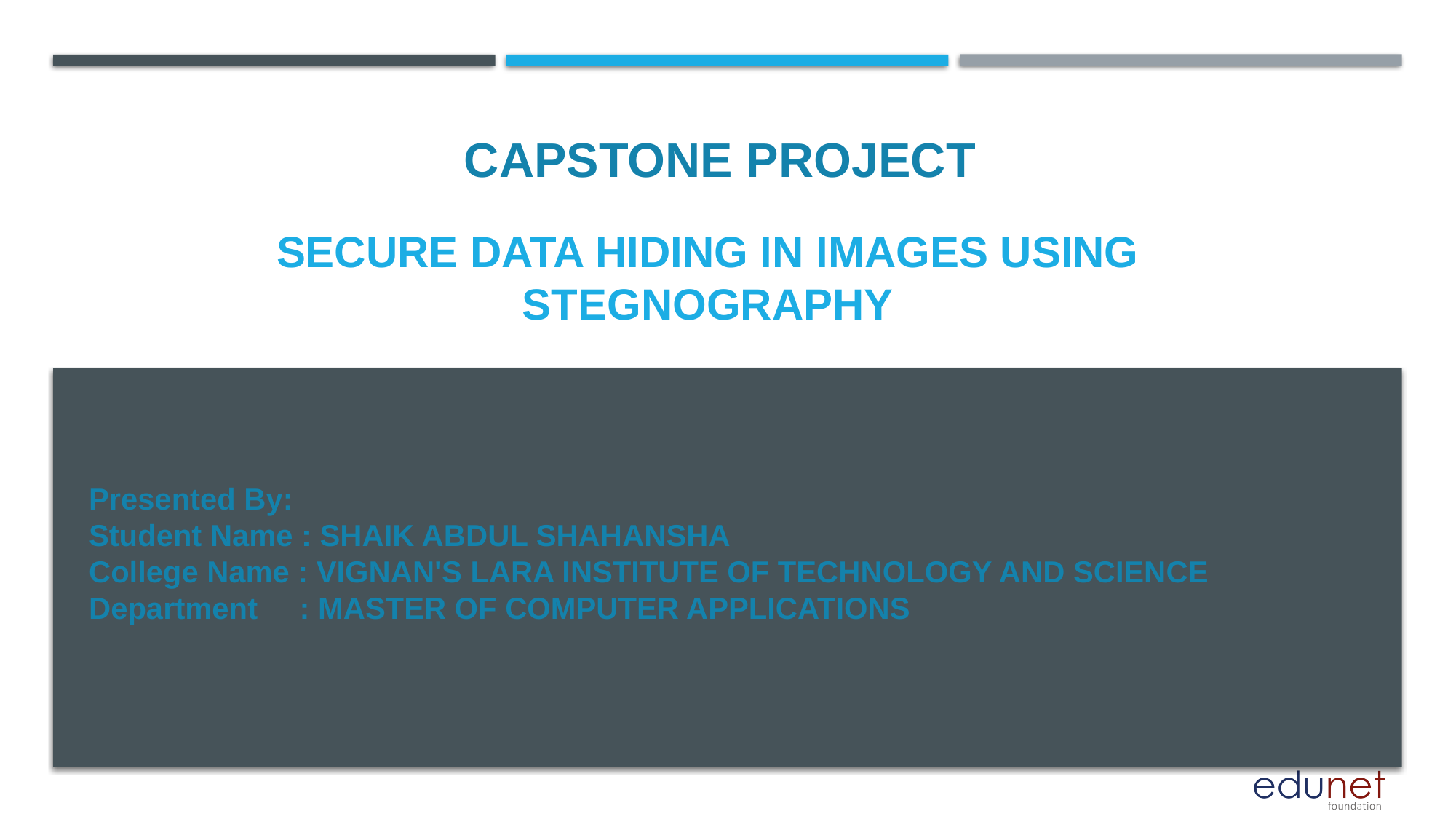

CAPSTONE PROJECT
# SECURE DATA HIDING IN IMAGES USING STEGNOGRAPHY
Presented By:
Student Name : SHAIK ABDUL SHAHANSHA
College Name : VIGNAN'S LARA INSTITUTE OF TECHNOLOGY AND SCIENCE
Department     : MASTER OF COMPUTER APPLICATIONS